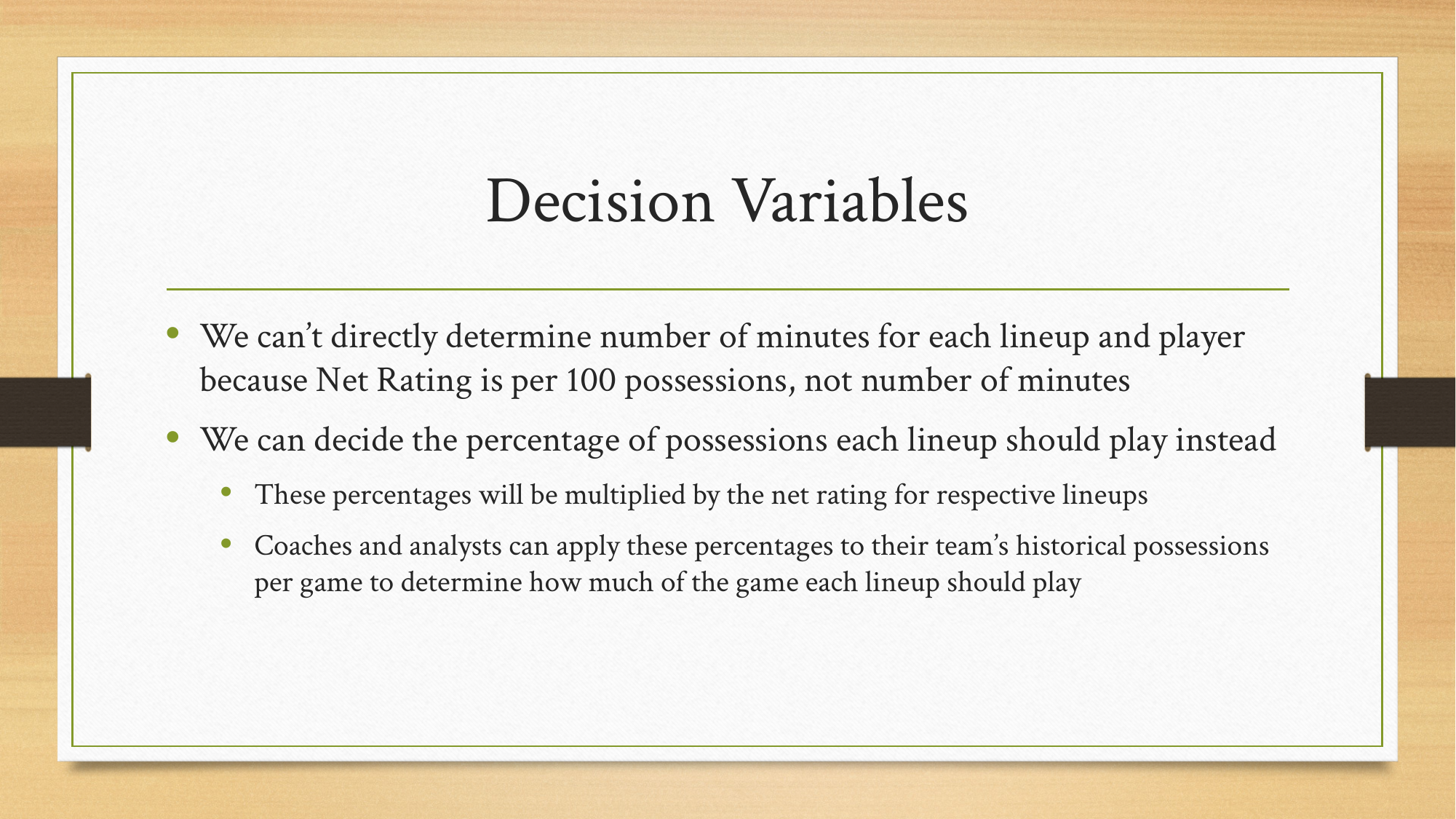

# Decision Variables
We can’t directly determine number of minutes for each lineup and player because Net Rating is per 100 possessions, not number of minutes
We can decide the percentage of possessions each lineup should play instead
These percentages will be multiplied by the net rating for respective lineups
Coaches and analysts can apply these percentages to their team’s historical possessions per game to determine how much of the game each lineup should play